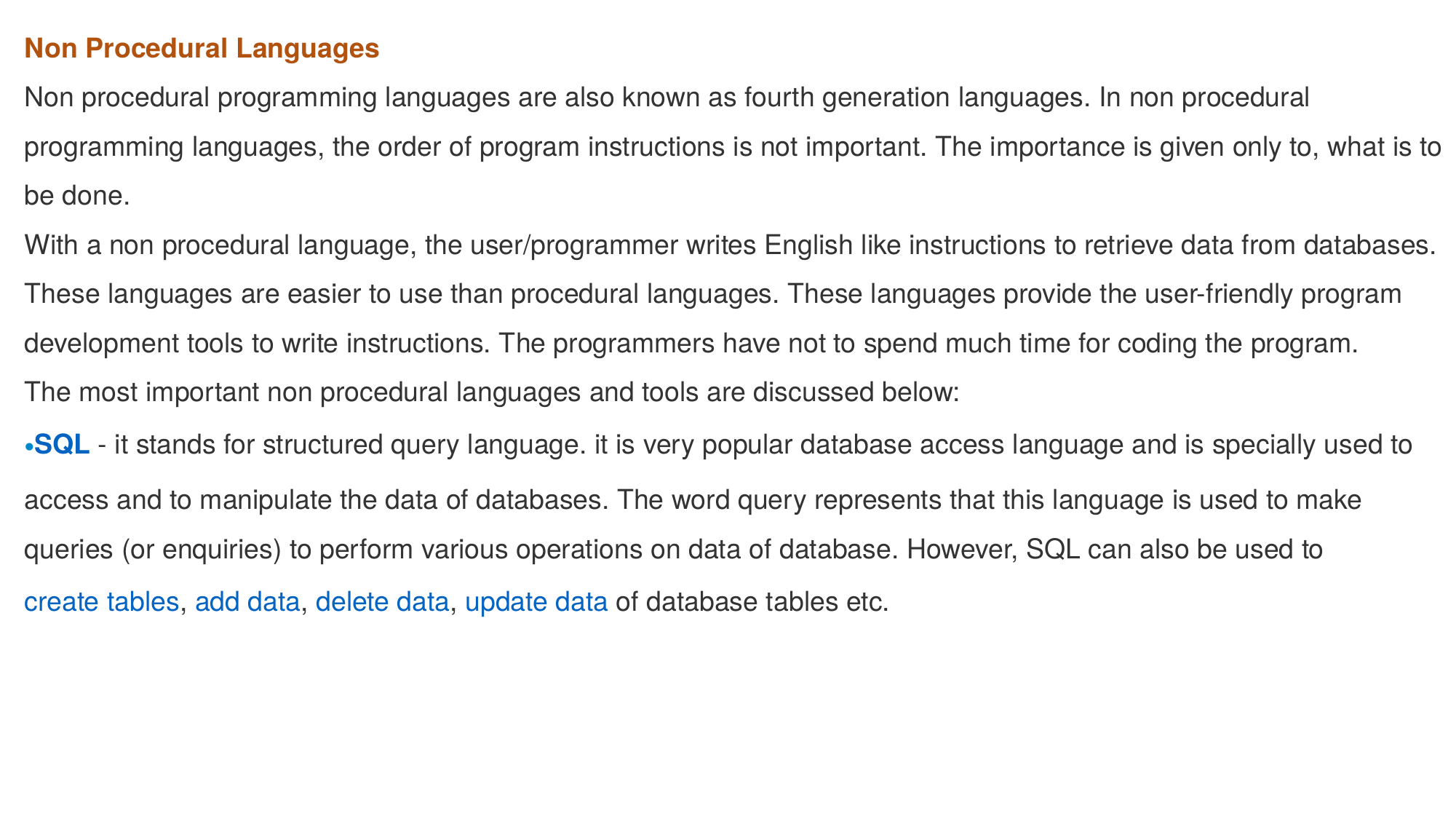

Non Procedural Languages
Non procedural programming languages are also known as fourth generation languages. In non procedural programming languages, the order of program instructions is not important. The importance is given only to, what is to be done.
With a non procedural language, the user/programmer writes English like instructions to retrieve data from databases. These languages are easier to use than procedural languages. These languages provide the user-friendly program development tools to write instructions. The programmers have not to spend much time for coding the program.
The most important non procedural languages and tools are discussed below:
SQL - it stands for structured query language. it is very popular database access language and is specially used to access and to manipulate the data of databases. The word query represents that this language is used to make queries (or enquiries) to perform various operations on data of database. However, SQL can also be used to create tables, add data, delete data, update data of database tables etc.